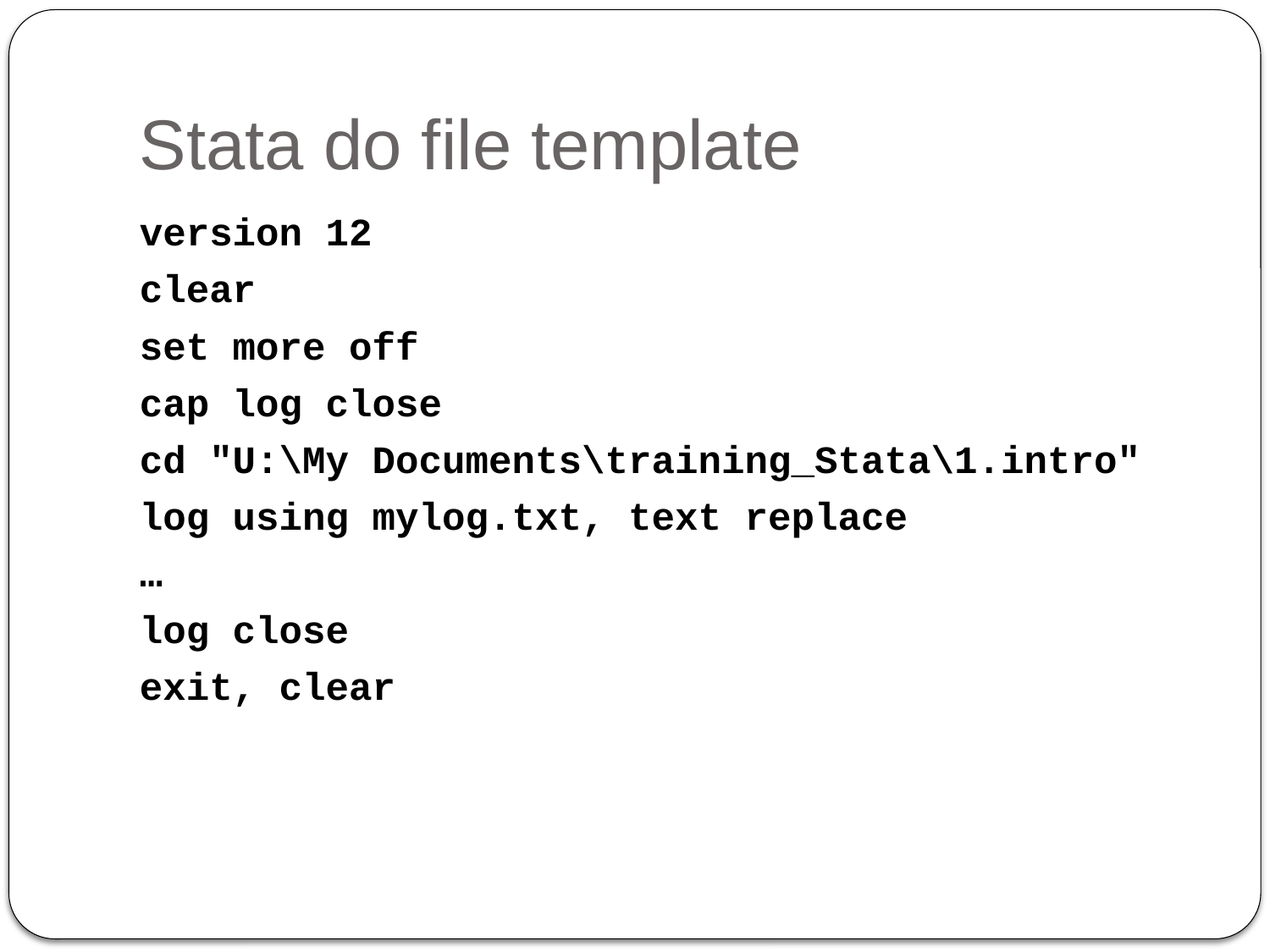

# Stata do file template
version 12
clear
set more off
cap log close
cd "U:\My Documents\training_Stata\1.intro"
log using mylog.txt, text replace
…
log close
exit, clear